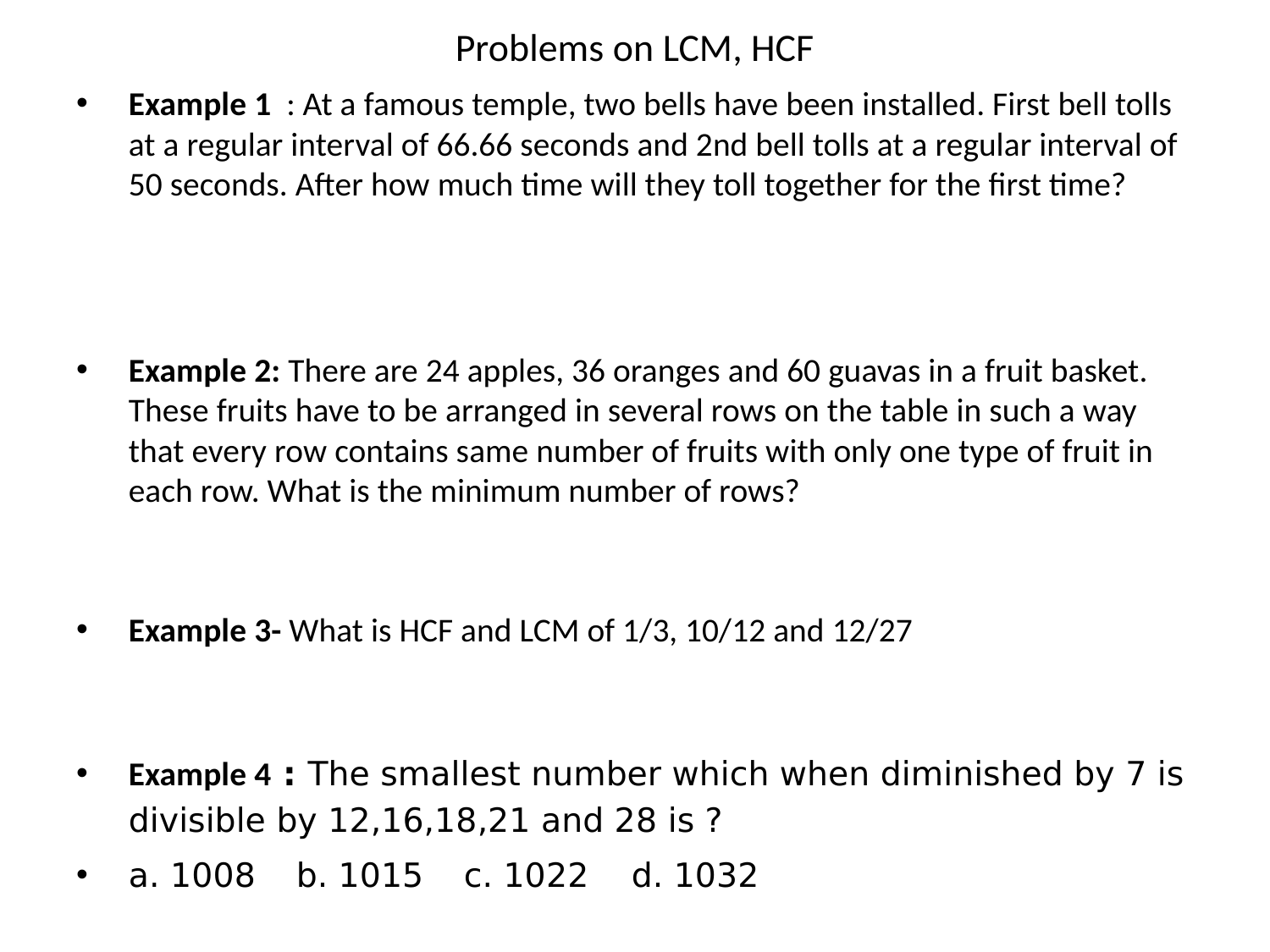

# Problems on LCM, HCF
Example 1  : At a famous temple, two bells have been installed. First bell tolls at a regular interval of 66.66 seconds and 2nd bell tolls at a regular interval of 50 seconds. After how much time will they toll together for the first time?

Example 2: There are 24 apples, 36 oranges and 60 guavas in a fruit basket. These fruits have to be arranged in several rows on the table in such a way that every row contains same number of fruits with only one type of fruit in each row. What is the minimum number of rows?

Example 3- What is HCF and LCM of 1/3, 10/12 and 12/27

Example 4 : The smallest number which when diminished by 7 is divisible by 12,16,18,21 and 28 is ?
a. 1008	b. 1015		c. 1022		d. 1032